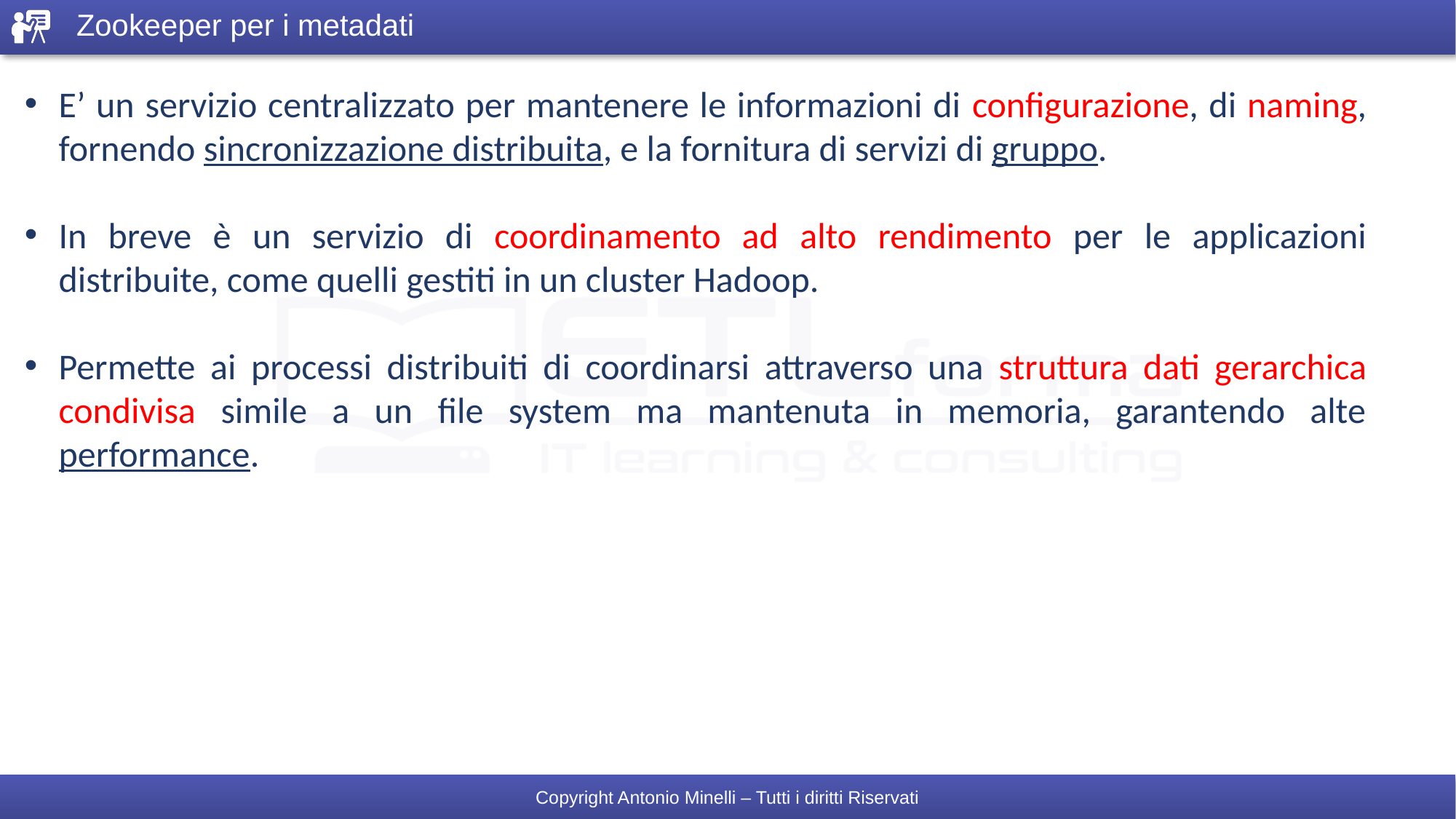

# Zookeeper per i metadati
E’ un servizio centralizzato per mantenere le informazioni di configurazione, di naming, fornendo sincronizzazione distribuita, e la fornitura di servizi di gruppo.

In breve è un servizio di coordinamento ad alto rendimento per le applicazioni distribuite, come quelli gestiti in un cluster Hadoop.

Permette ai processi distribuiti di coordinarsi attraverso una struttura dati gerarchica condivisa simile a un file system ma mantenuta in memoria, garantendo alte performance.